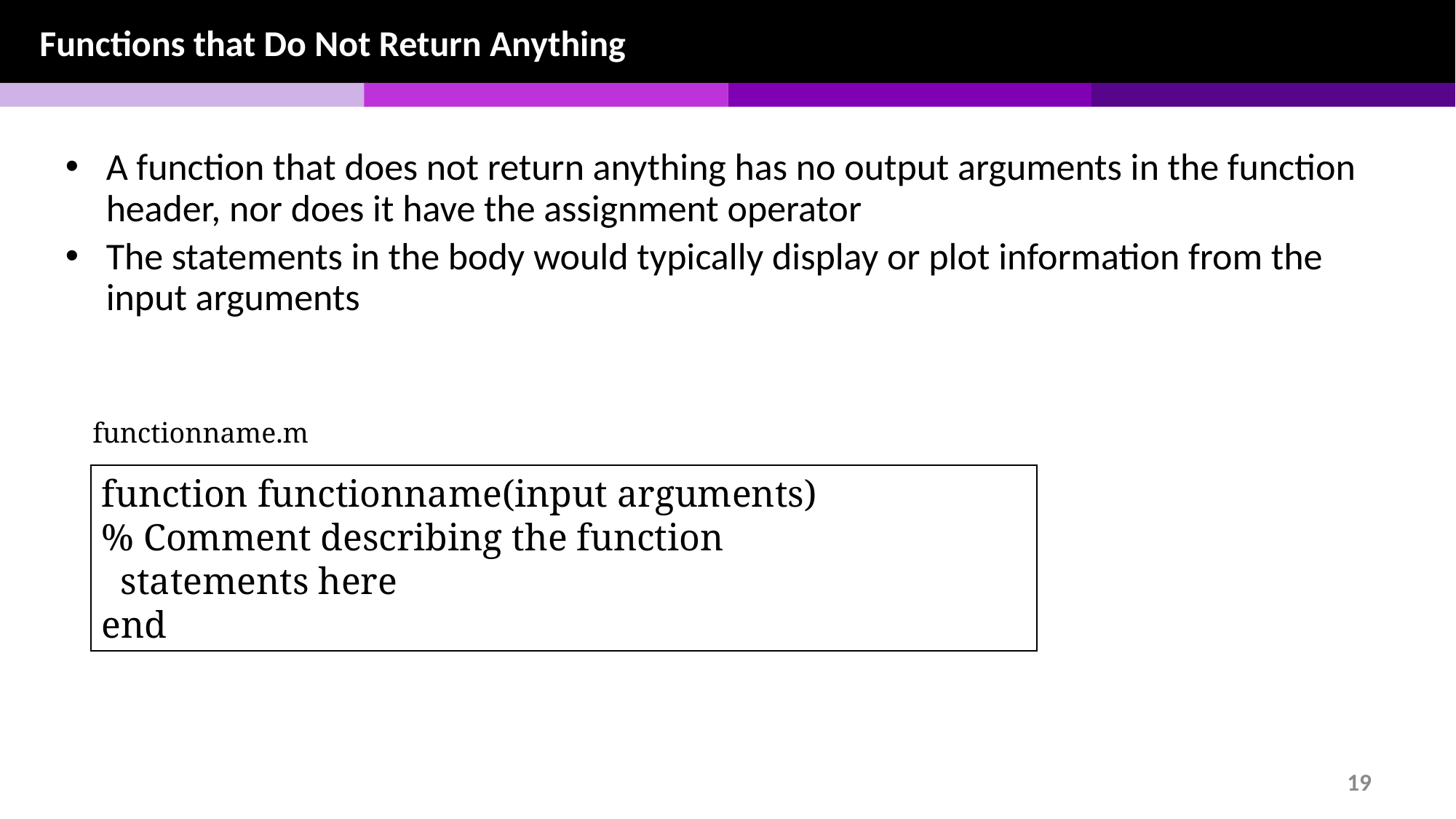

Functions that Do Not Return Anything
A function that does not return anything has no output arguments in the function header, nor does it have the assignment operator
The statements in the body would typically display or plot information from the input arguments
functionname.m
function functionname(input arguments)
% Comment describing the function
  statements here
end